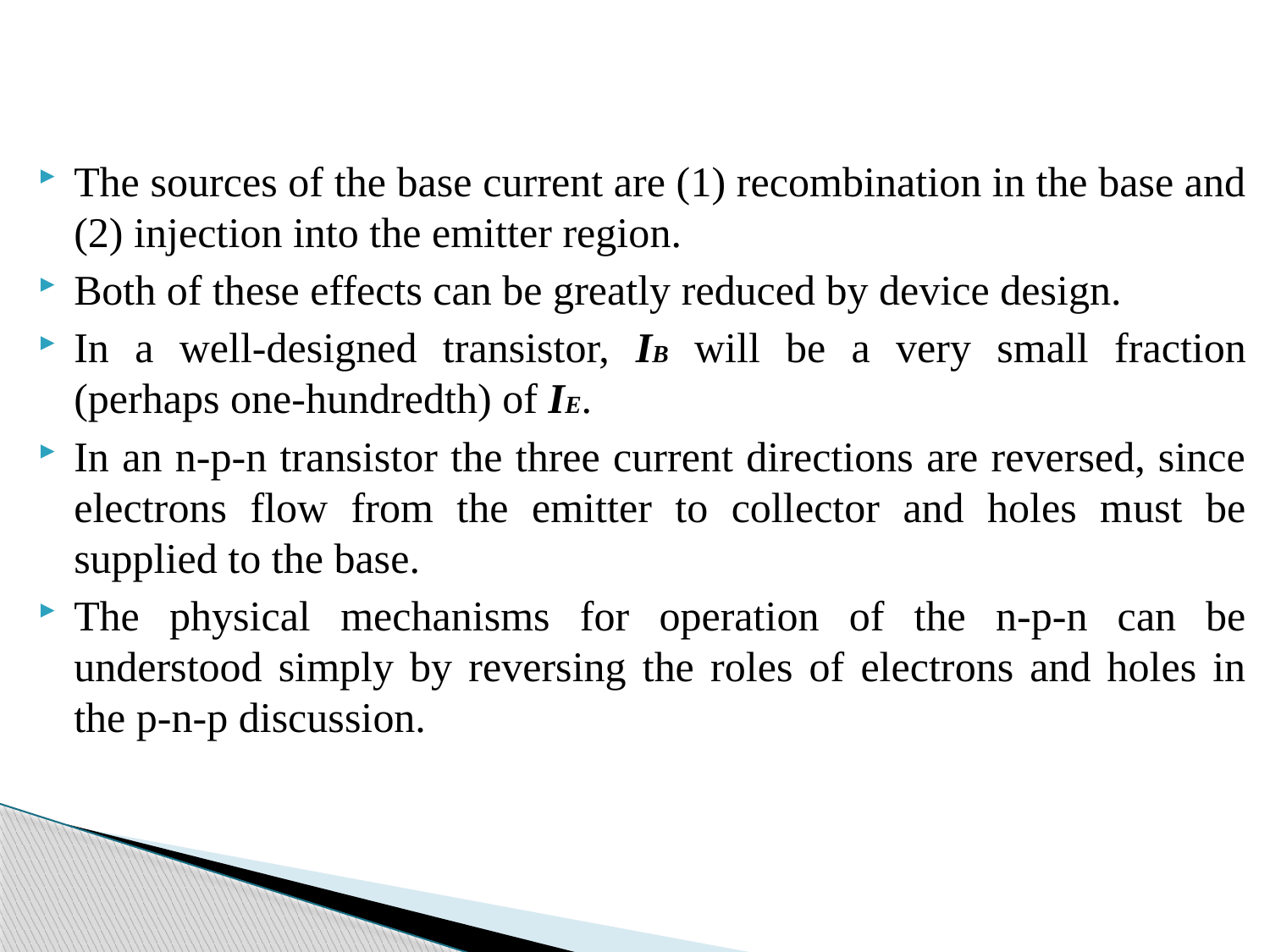

The sources of the base current are (1) recombination in the base and (2) injection into the emitter region.
Both of these effects can be greatly reduced by device design.
In a well-designed transistor, IB will be a very small fraction (perhaps one-hundredth) of IE.
In an n-p-n transistor the three current directions are reversed, since electrons flow from the emitter to collector and holes must be supplied to the base.
The physical mechanisms for operation of the n-p-n can be understood simply by reversing the roles of electrons and holes in the p-n-p discussion.